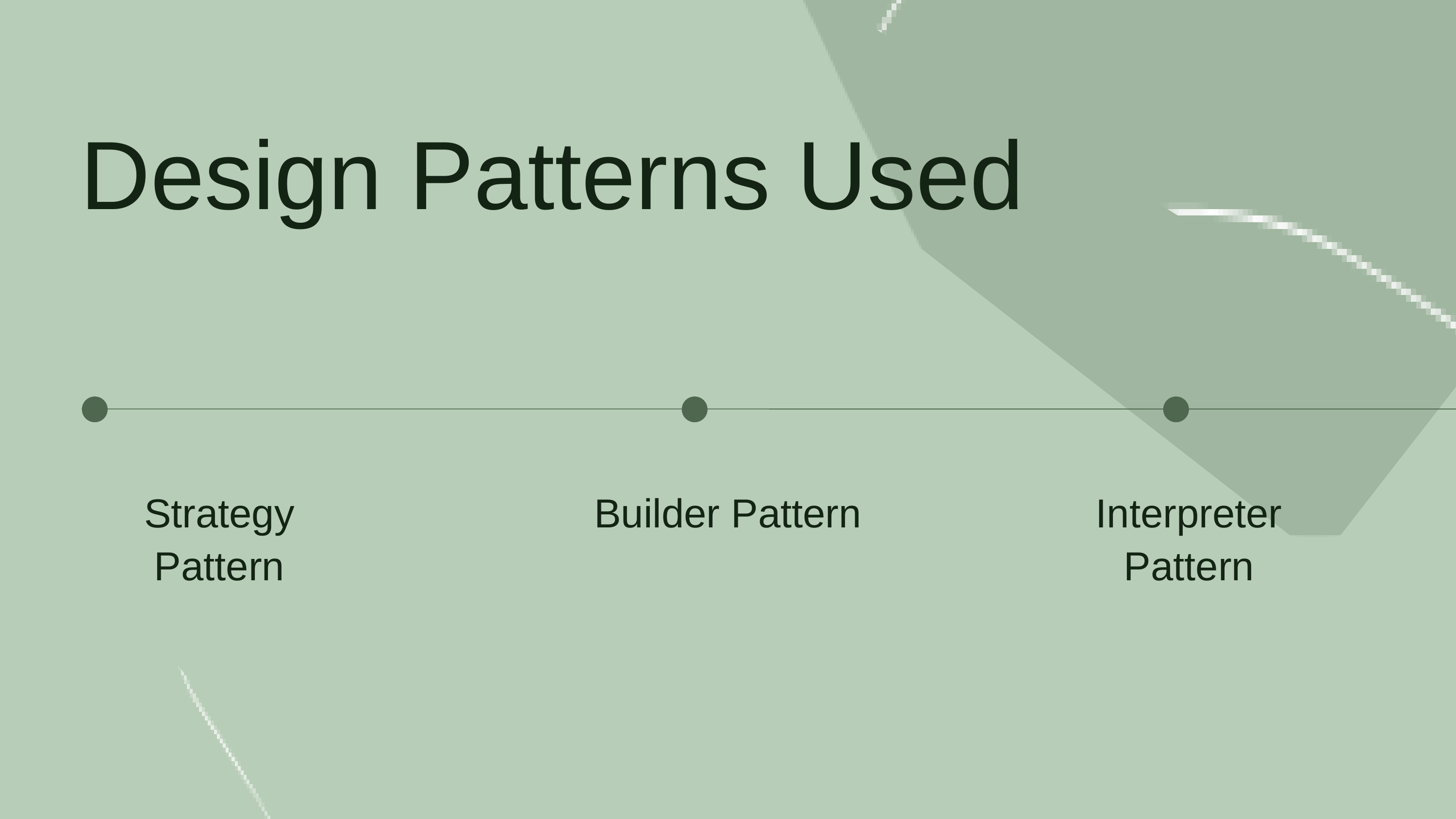

Design Patterns Used

Strategy Pattern
Builder Pattern
Interpreter Pattern